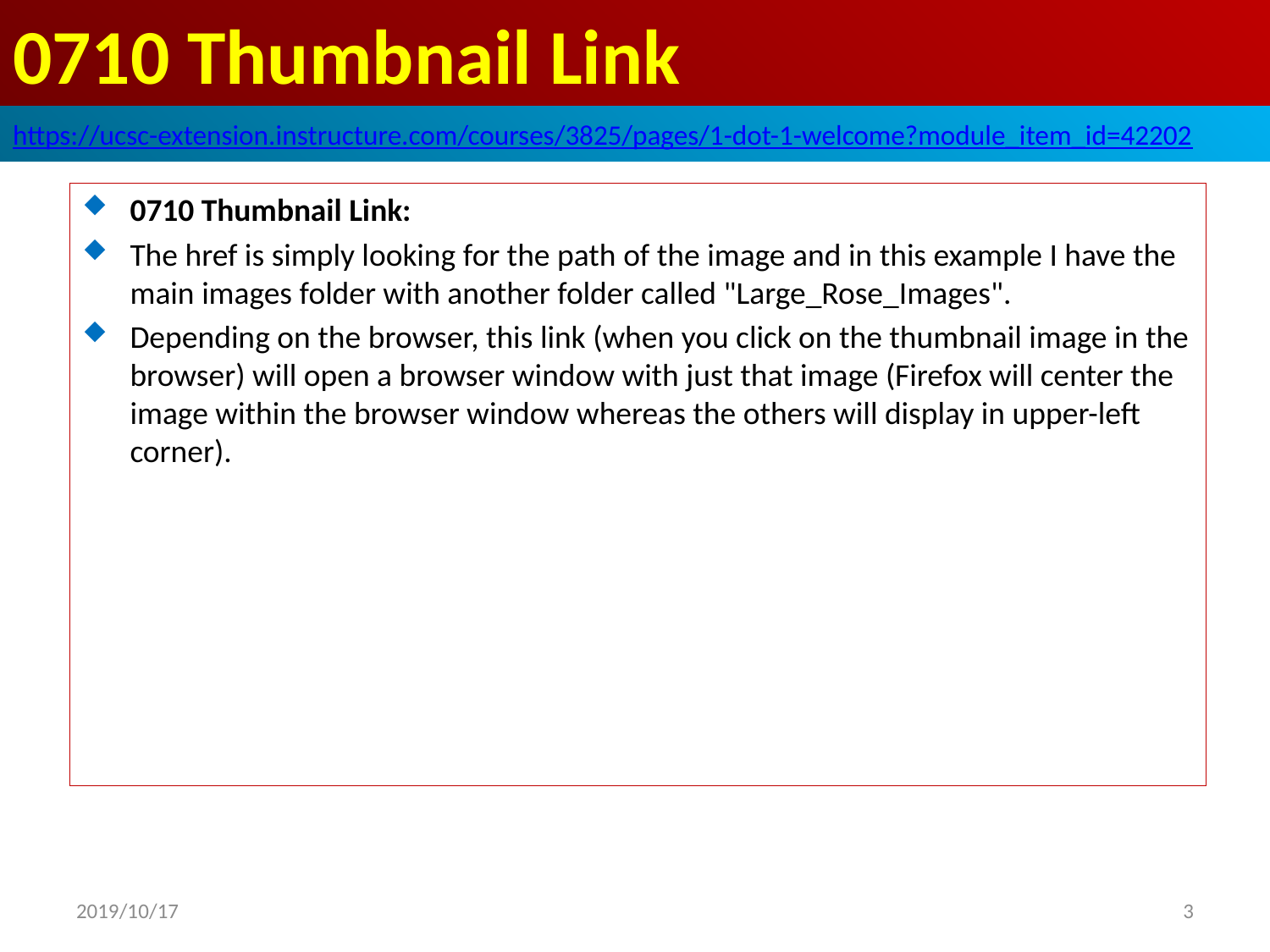

# 0710 Thumbnail Link

https://ucsc-extension.instructure.com/courses/3825/pages/1-dot-1-welcome?module_item_id=42202
0710 Thumbnail Link:
The href is simply looking for the path of the image and in this example I have the main images folder with another folder called "Large_Rose_Images".
Depending on the browser, this link (when you click on the thumbnail image in the browser) will open a browser window with just that image (Firefox will center the image within the browser window whereas the others will display in upper-left corner).

2019/10/17
3